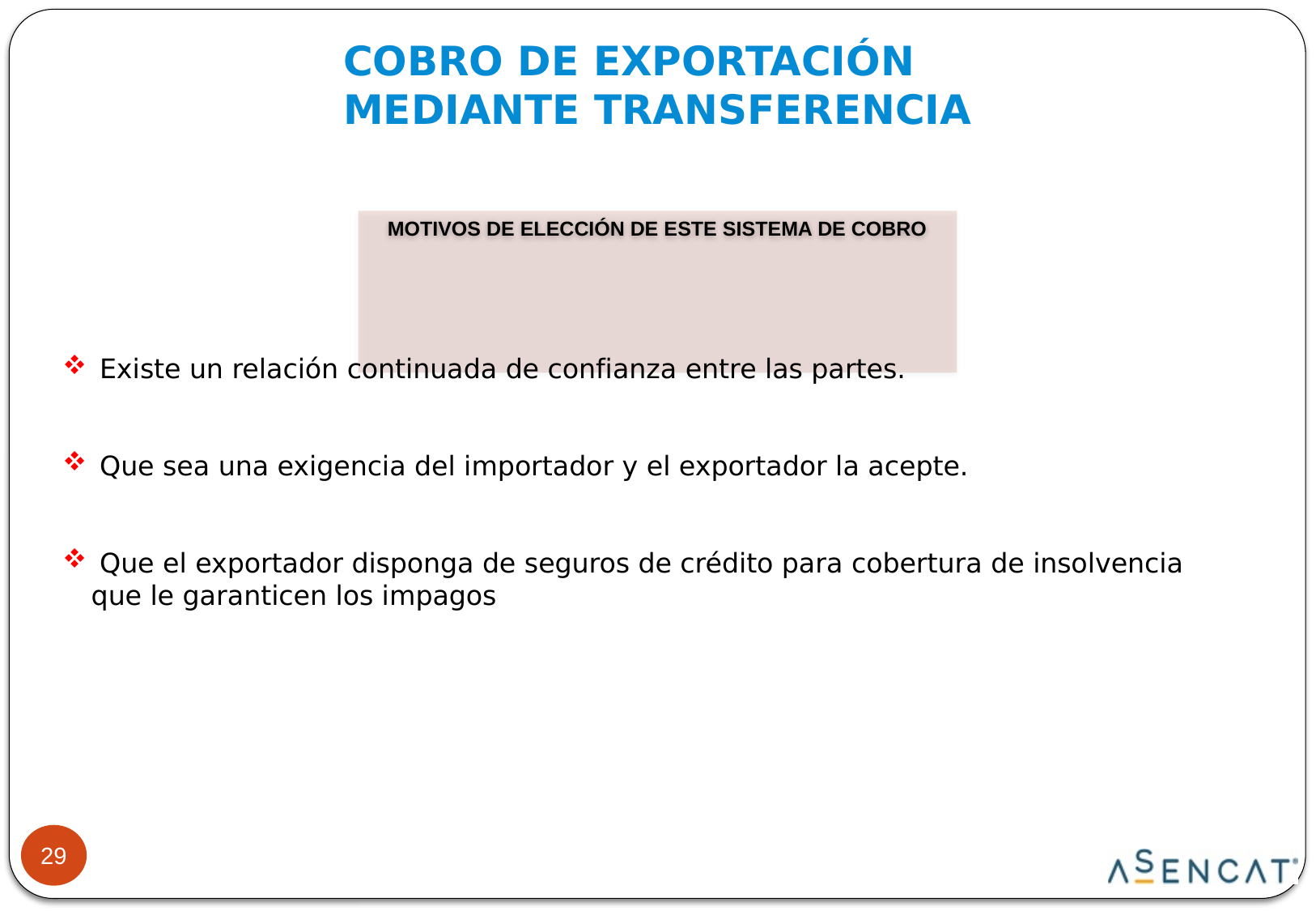

COBRO DE EXPORTACIÓN
MEDIANTE TRANSFERENCIA
MOTIVOS DE ELECCIÓN DE ESTE SISTEMA DE COBRO
 Existe un relación continuada de confianza entre las partes.

 Que sea una exigencia del importador y el exportador la acepte.

 Que el exportador disponga de seguros de crédito para cobertura de insolvencia   que le garanticen los impagos

29